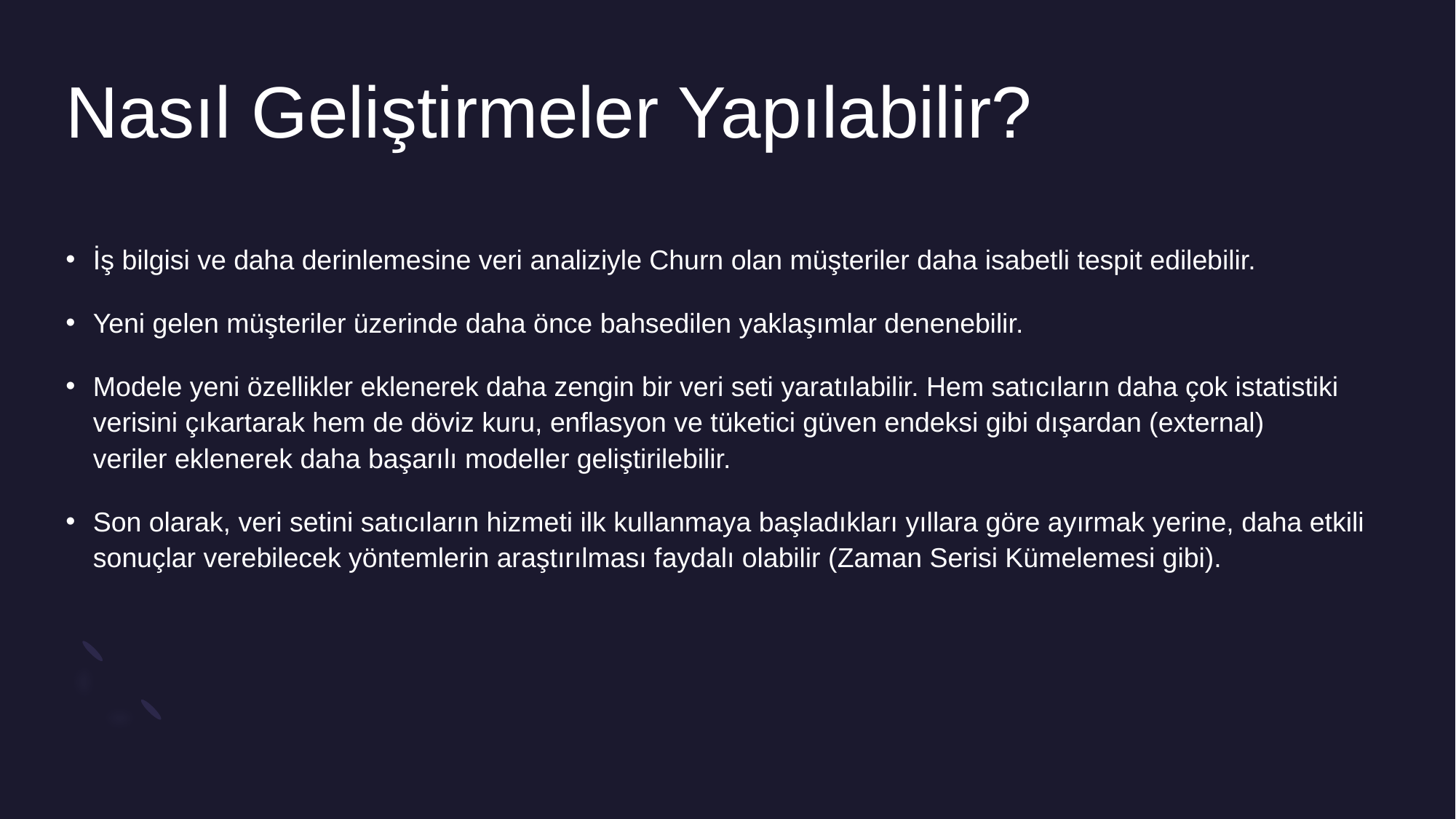

# Nasıl Geliştirmeler Yapılabilir?
İş bilgisi ve daha derinlemesine veri analiziyle Churn olan müşteriler daha isabetli tespit edilebilir.
Yeni gelen müşteriler üzerinde daha önce bahsedilen yaklaşımlar denenebilir.
Modele yeni özellikler eklenerek daha zengin bir veri seti yaratılabilir. Hem satıcıların daha çok istatistiki verisini çıkartarak hem de döviz kuru, enflasyon ve tüketici güven endeksi gibi dışardan (external) veriler eklenerek daha başarılı modeller geliştirilebilir.
Son olarak, veri setini satıcıların hizmeti ilk kullanmaya başladıkları yıllara göre ayırmak yerine, daha etkili sonuçlar verebilecek yöntemlerin araştırılması faydalı olabilir (Zaman Serisi Kümelemesi gibi).